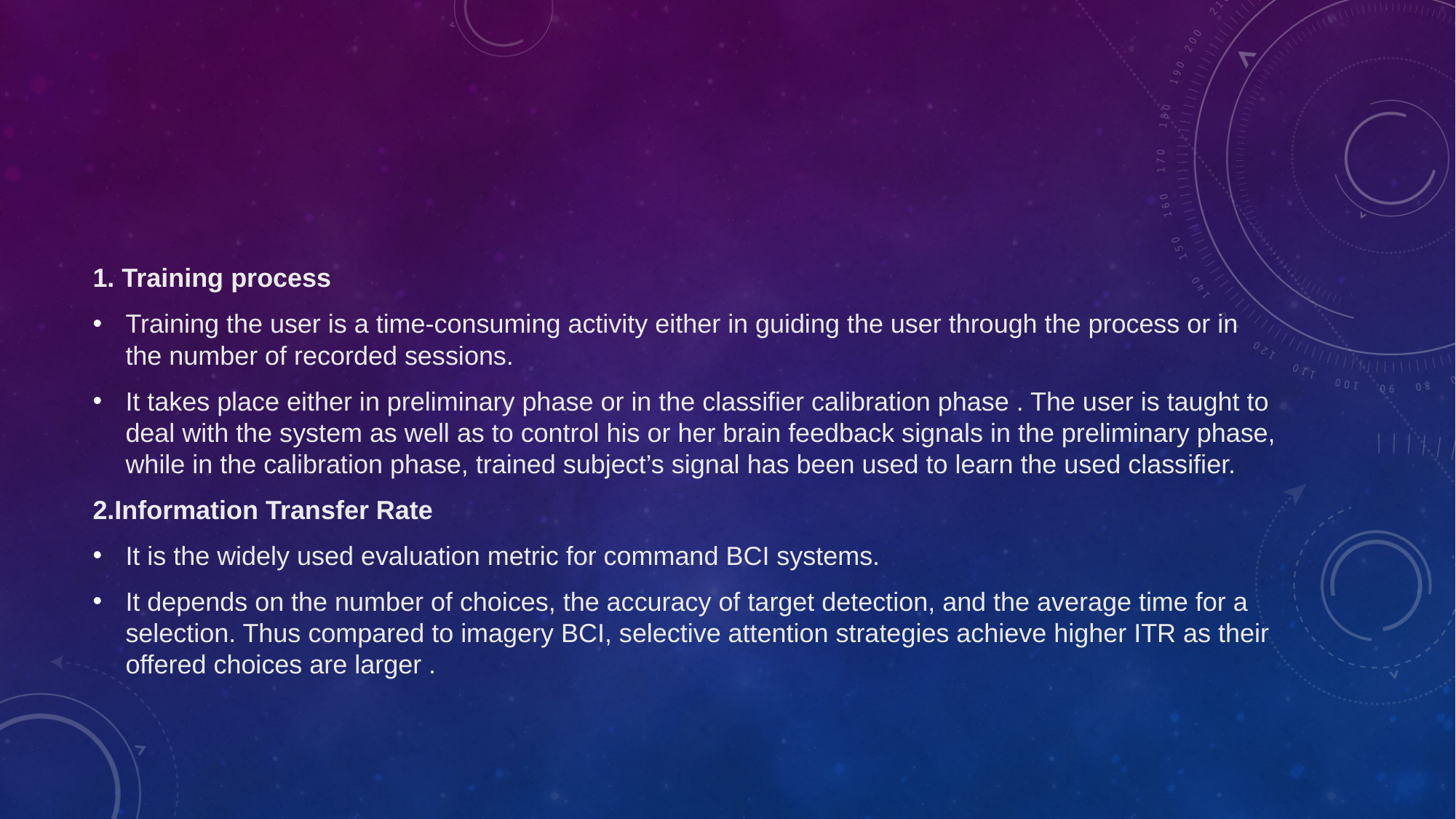

1. Training process
Training the user is a time-consuming activity either in guiding the user through the process or in the number of recorded sessions.
It takes place either in preliminary phase or in the classifier calibration phase . The user is taught to deal with the system as well as to control his or her brain feedback signals in the preliminary phase, while in the calibration phase, trained subject’s signal has been used to learn the used classifier.
2.Information Transfer Rate
It is the widely used evaluation metric for command BCI systems.
It depends on the number of choices, the accuracy of target detection, and the average time for a selection. Thus compared to imagery BCI, selective attention strategies achieve higher ITR as their offered choices are larger .